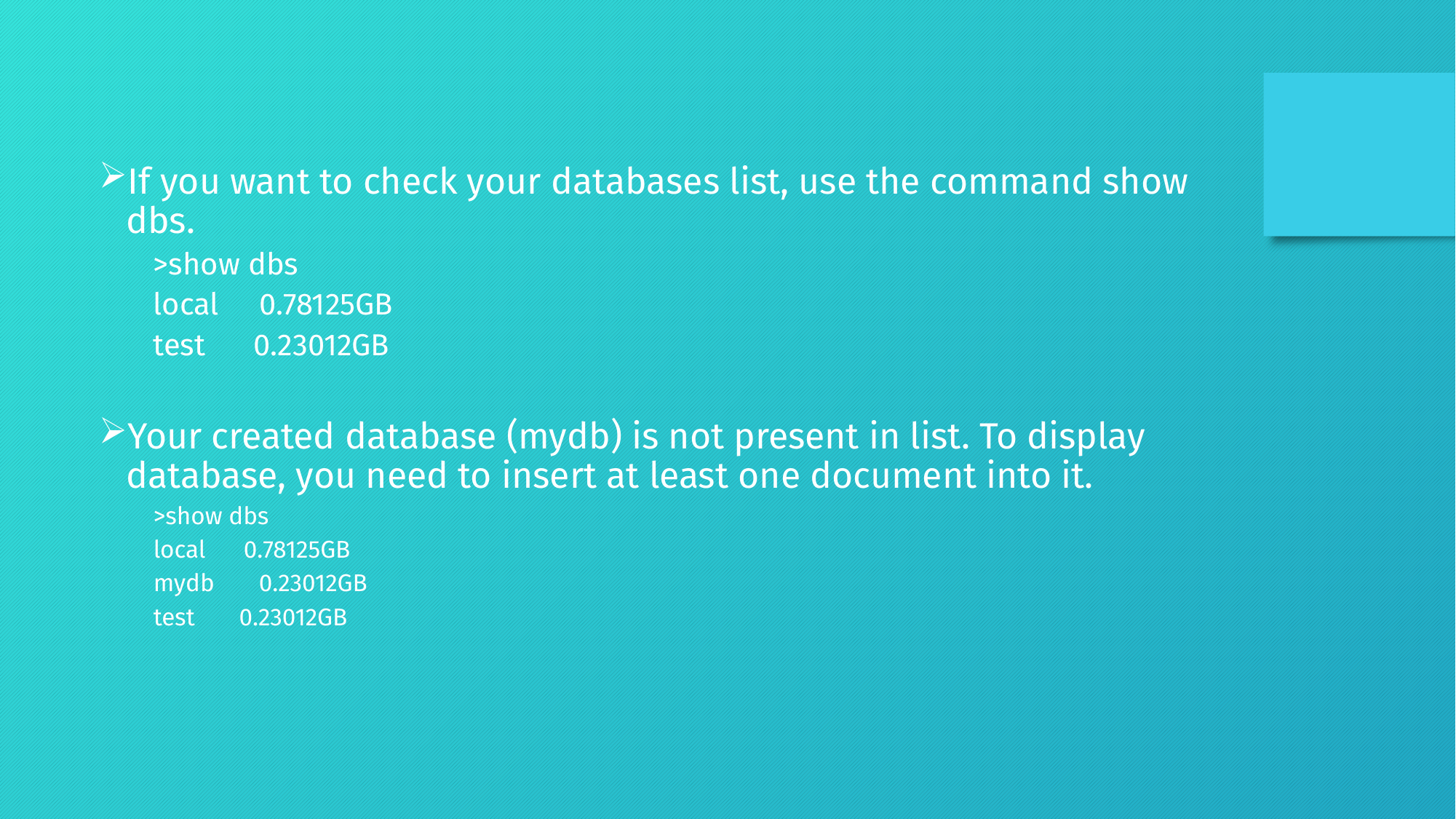

If you want to check your databases list, use the command show dbs.
>show dbs
local     0.78125GB
test      0.23012GB

Your created database (mydb) is not present in list. To display database, you need to insert at least one document into it.
>show dbs
local      0.78125GB
mydb       0.23012GB
test       0.23012GB